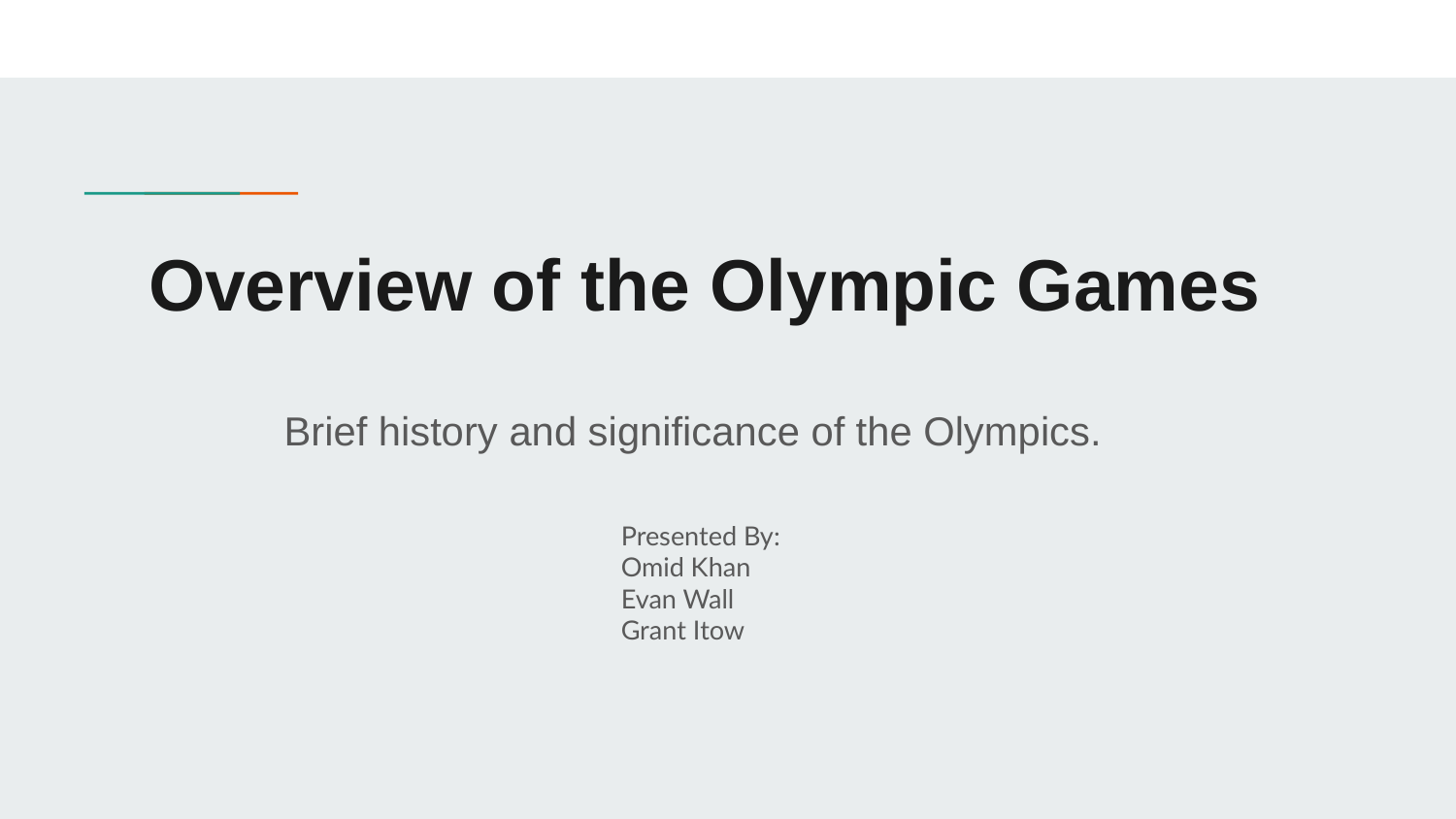

# Overview of the Olympic Games
Brief history and significance of the Olympics.

Presented By:
Omid Khan
Evan Wall
Grant Itow